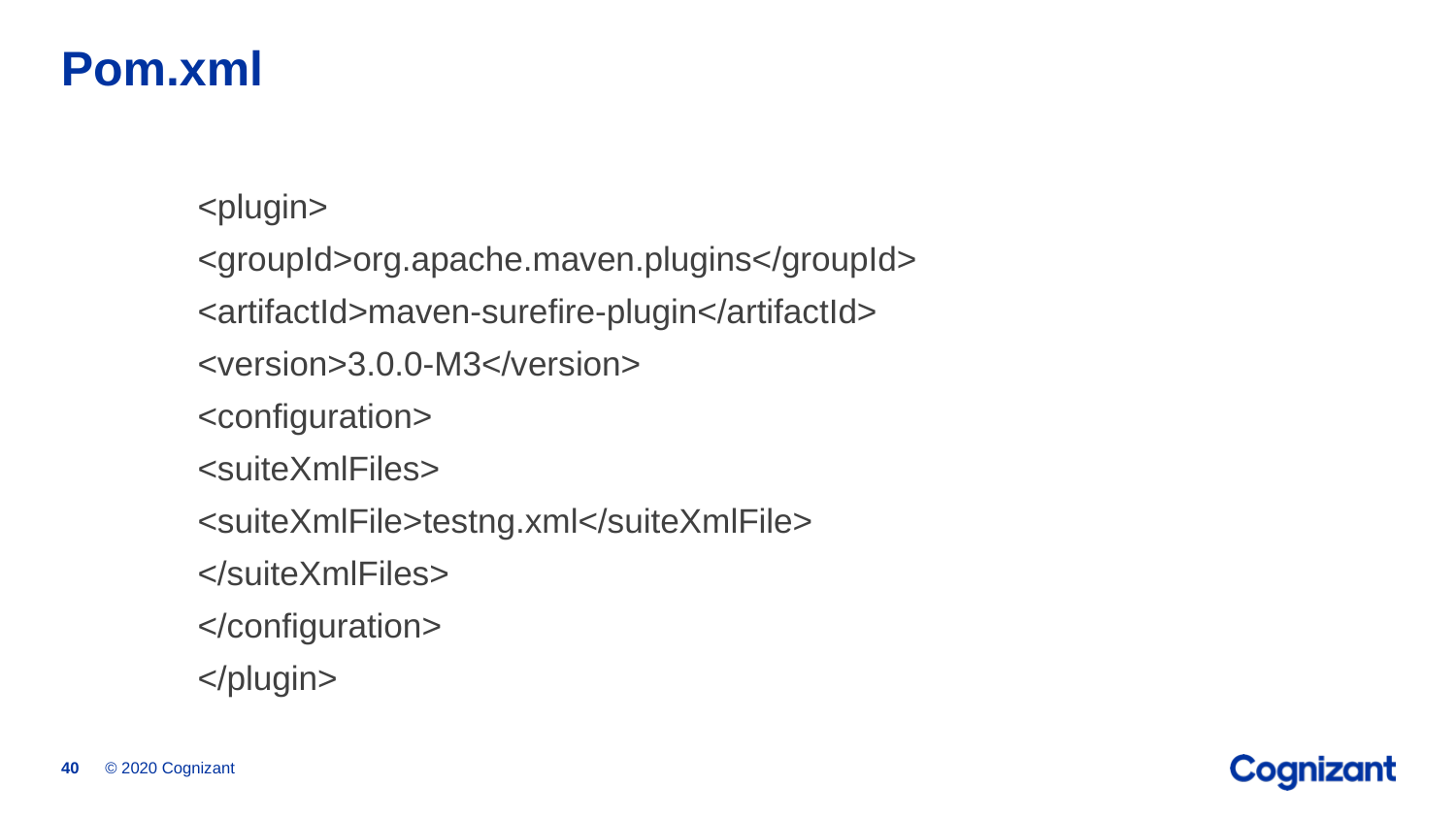

# Pom.xml
			<plugin>
				<groupId>org.apache.maven.plugins</groupId>
				<artifactId>maven-surefire-plugin</artifactId>
				<version>3.0.0-M3</version>
				<configuration>
					<suiteXmlFiles>
						<suiteXmlFile>testng.xml</suiteXmlFile>
					</suiteXmlFiles>
				</configuration>
			</plugin>
© 2020 Cognizant
40